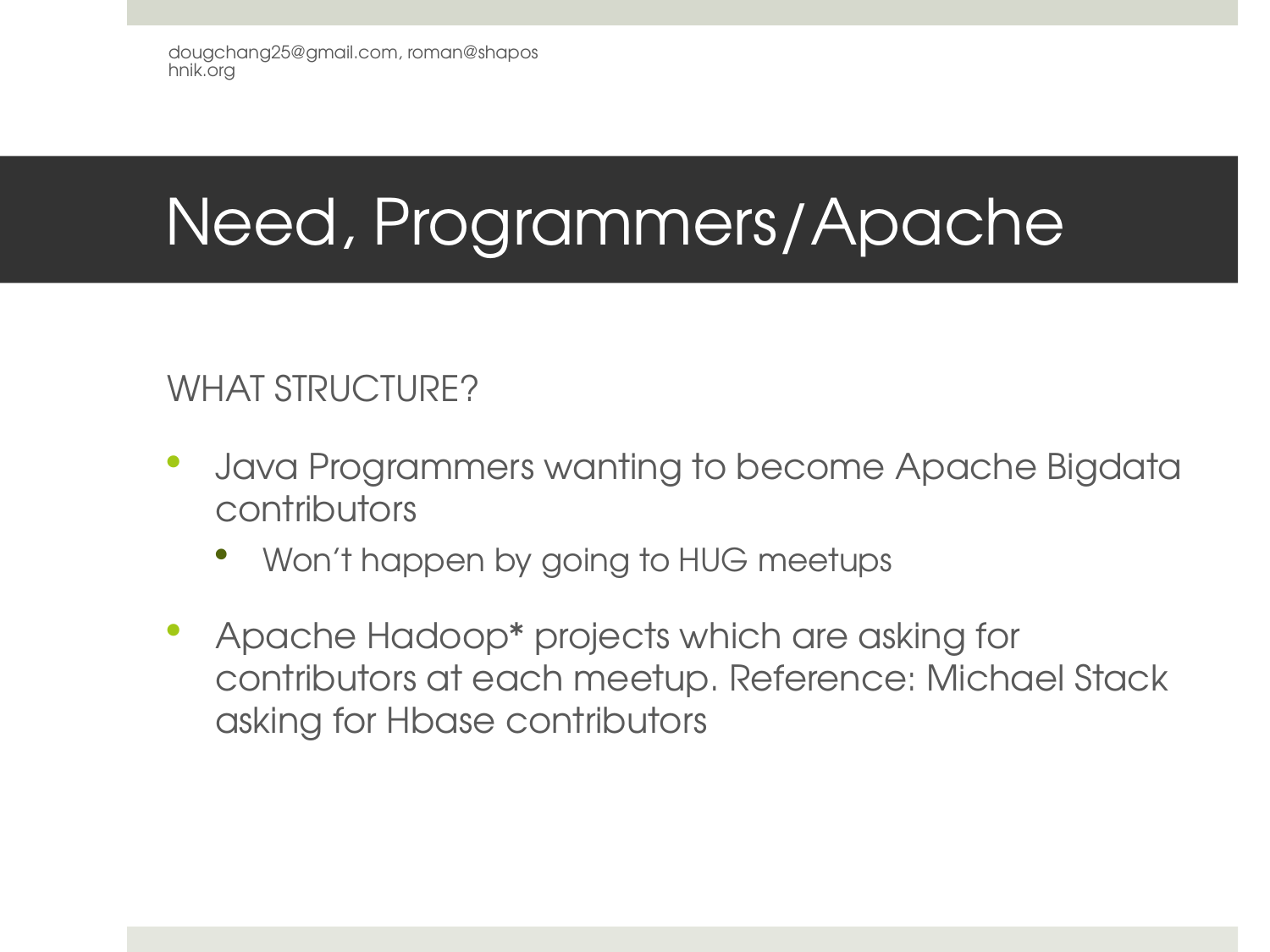

dougchang25@gmail.com, roman@shaposhnik.org
# Need, Programmers/Apache
WHAT STRUCTURE?
Java Programmers wanting to become Apache Bigdata contributors
Won’t happen by going to HUG meetups
Apache Hadoop* projects which are asking for contributors at each meetup. Reference: Michael Stack asking for Hbase contributors